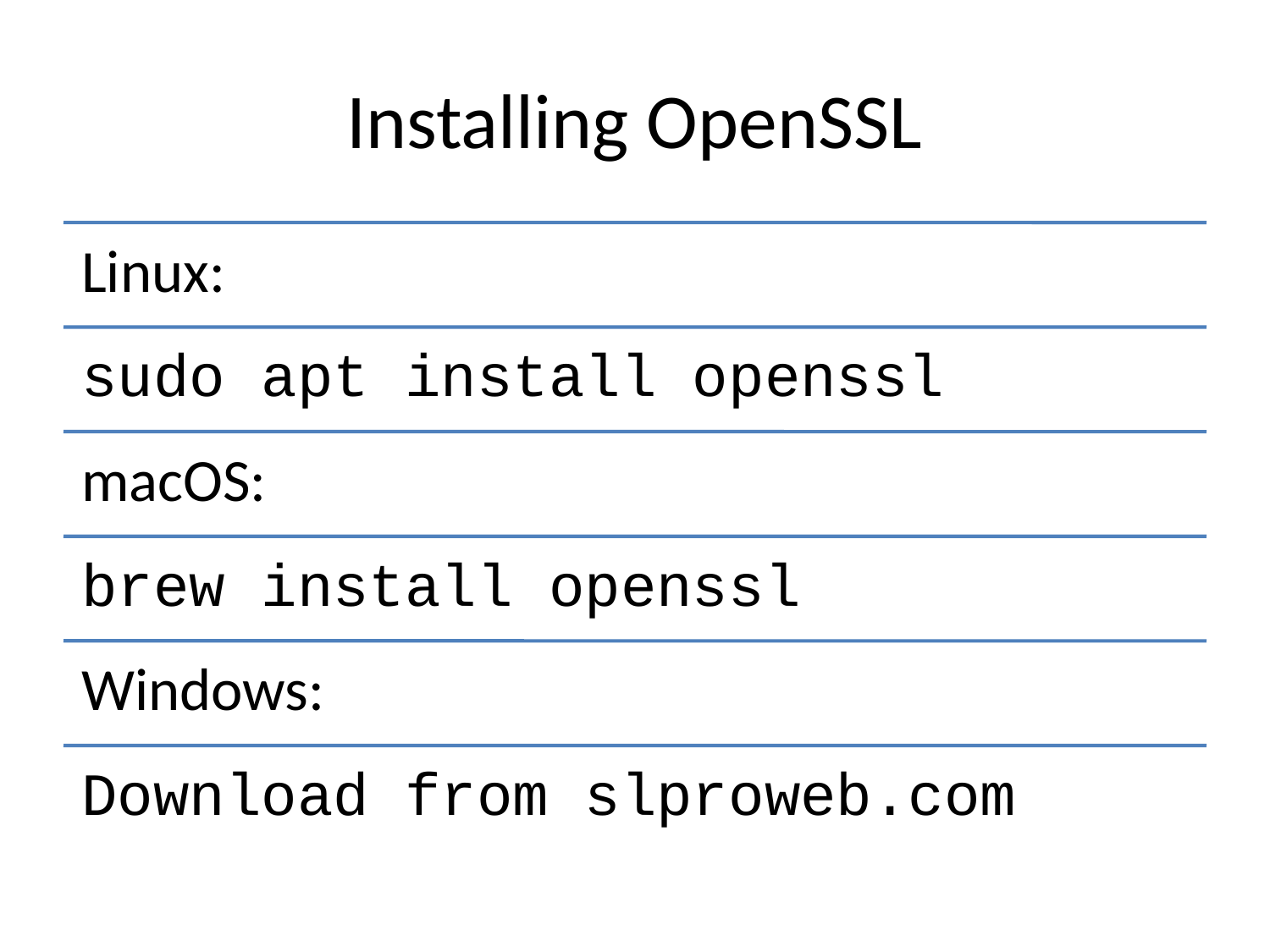

# Installing OpenSSL
Linux:
sudo apt install openssl
macOS:
brew install openssl
Windows:
Download from slproweb.com